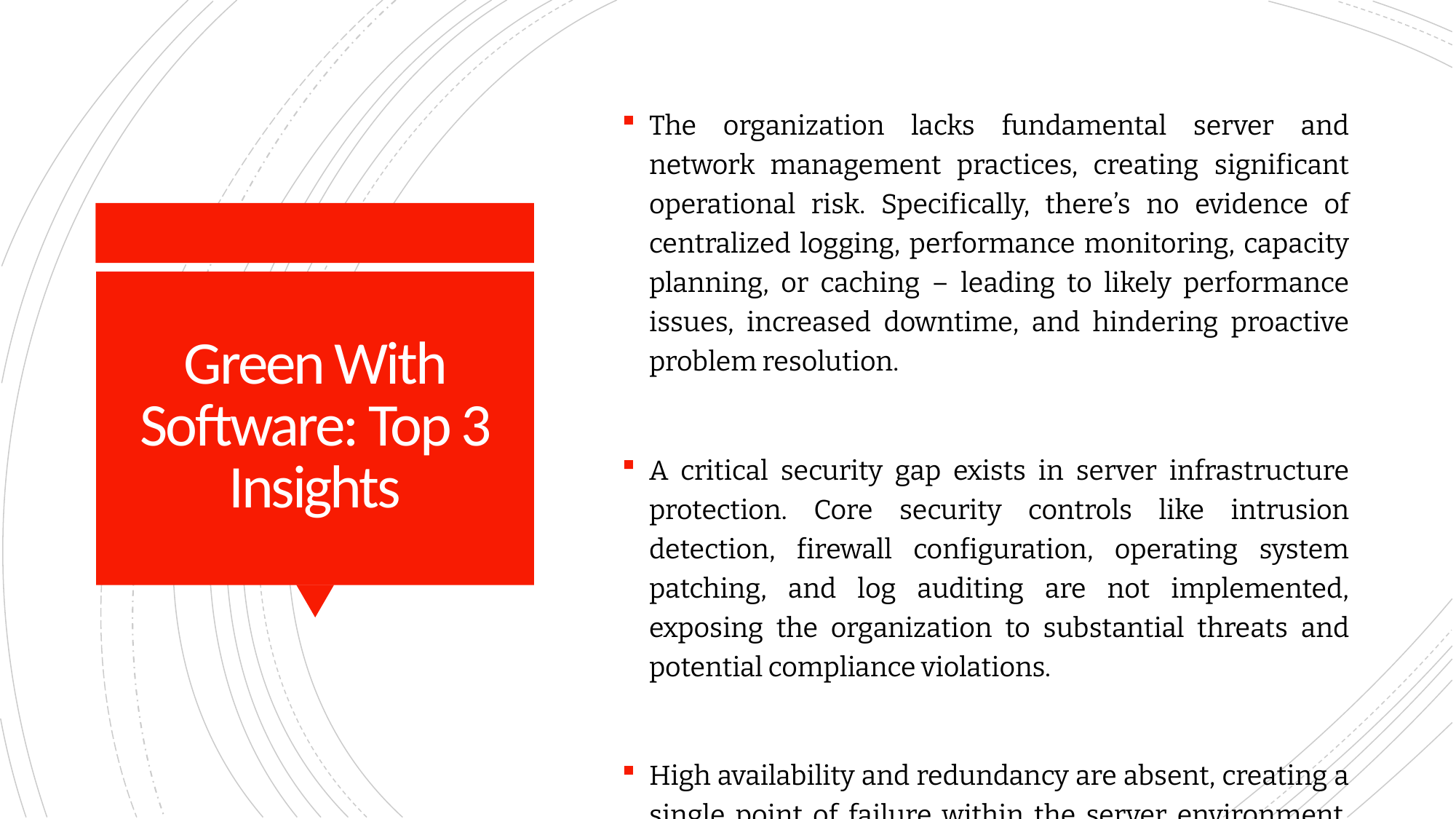

The organization lacks fundamental server and network management practices, creating significant operational risk. Specifically, there’s no evidence of centralized logging, performance monitoring, capacity planning, or caching – leading to likely performance issues, increased downtime, and hindering proactive problem resolution.

A critical security gap exists in server infrastructure protection. Core security controls like intrusion detection, firewall configuration, operating system patching, and log auditing are not implemented, exposing the organization to substantial threats and potential compliance violations.

High availability and redundancy are absent, creating a single point of failure within the server environment. Addressing this requires a significant investment of 135-175 man-hours per area (redundancy, patching, intrusion detection, access control) and represents a major risk to business continuity.
# Green With Software: Top 3 Insights